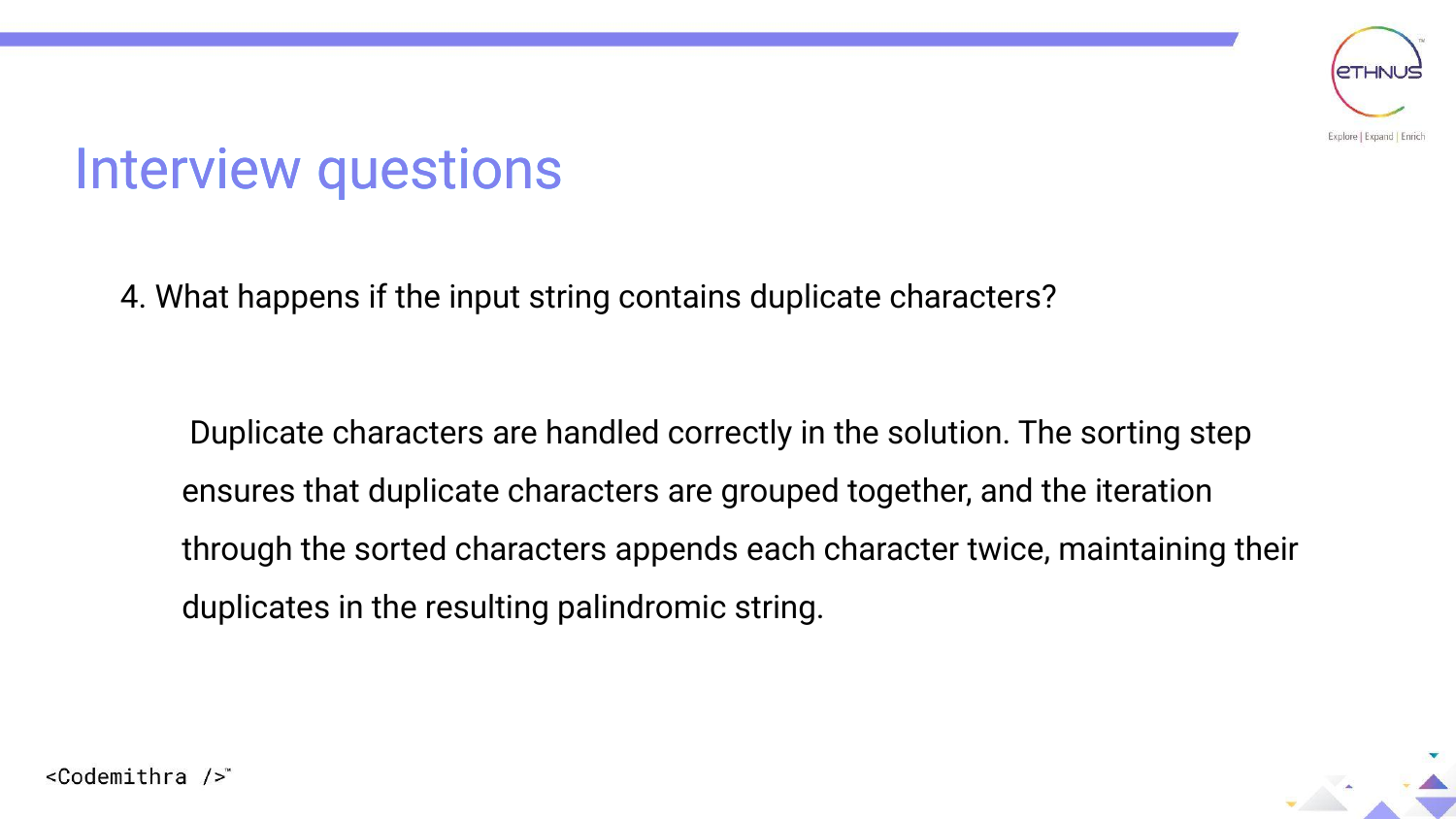

Interview questions
Interview questions

4. What happens if the input string contains duplicate characters?
 Duplicate characters are handled correctly in the solution. The sorting step ensures that duplicate characters are grouped together, and the iteration through the sorted characters appends each character twice, maintaining their duplicates in the resulting palindromic string.